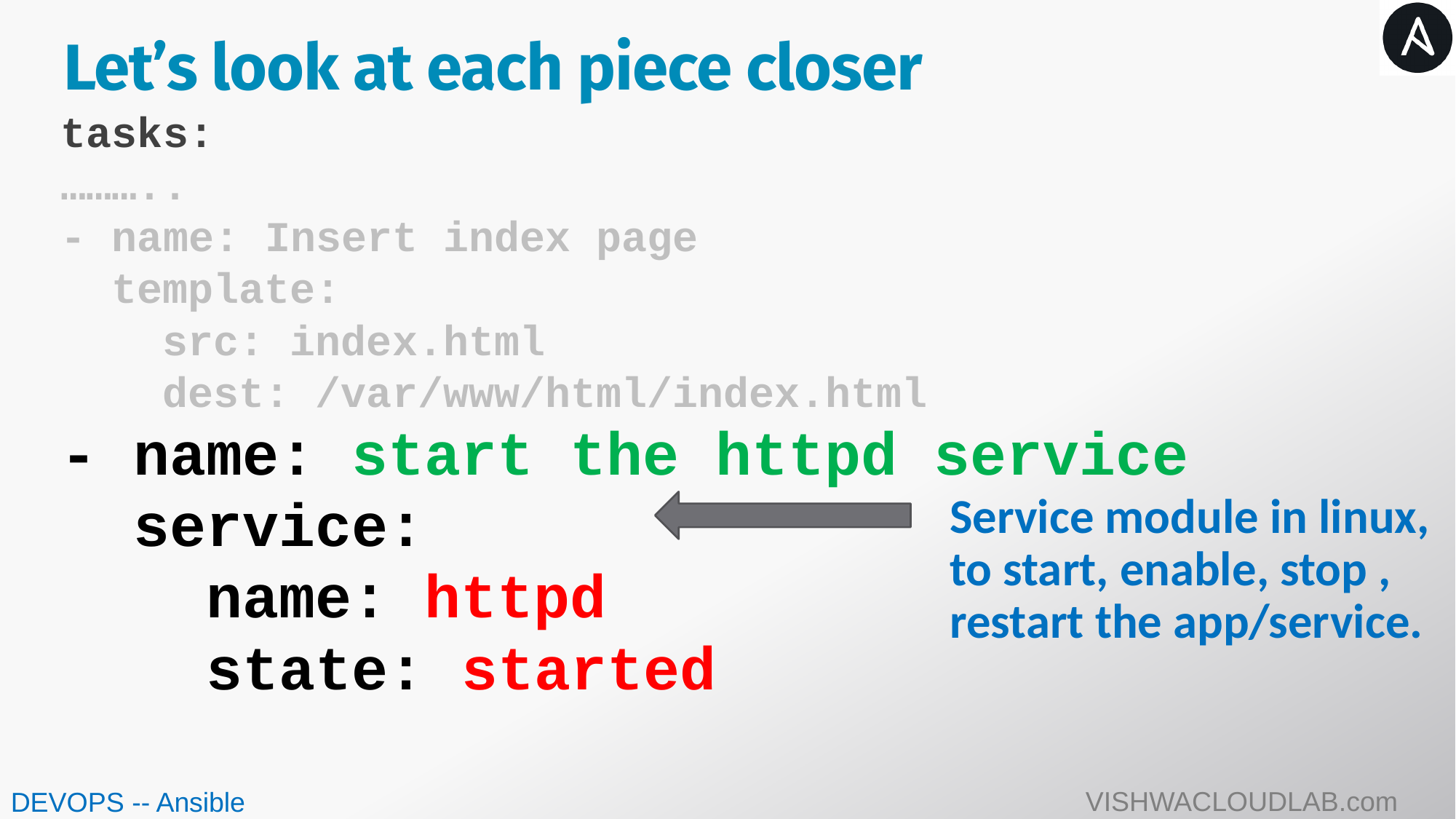

# Let’s look at each piece closer
tasks:
………..
- name: Insert index page
  template:
    src: index.html
    dest: /var/www/html/index.html
- name: start the httpd service
  service:
    name: httpd
    state: started

Service module in linux, to start, enable, stop , restart the app/service.